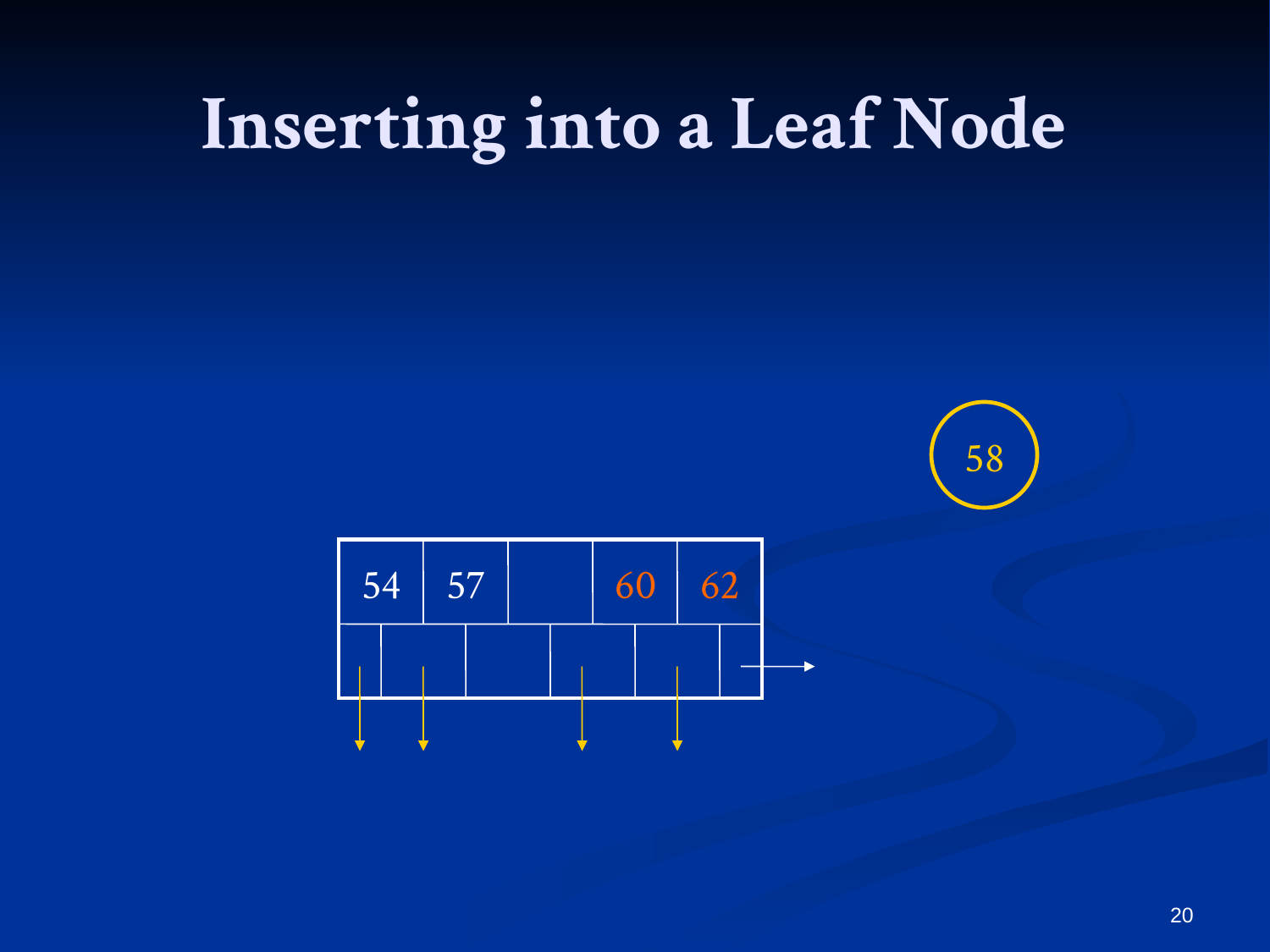

Inserting into a Leaf Node

58

54
57
60
62

20